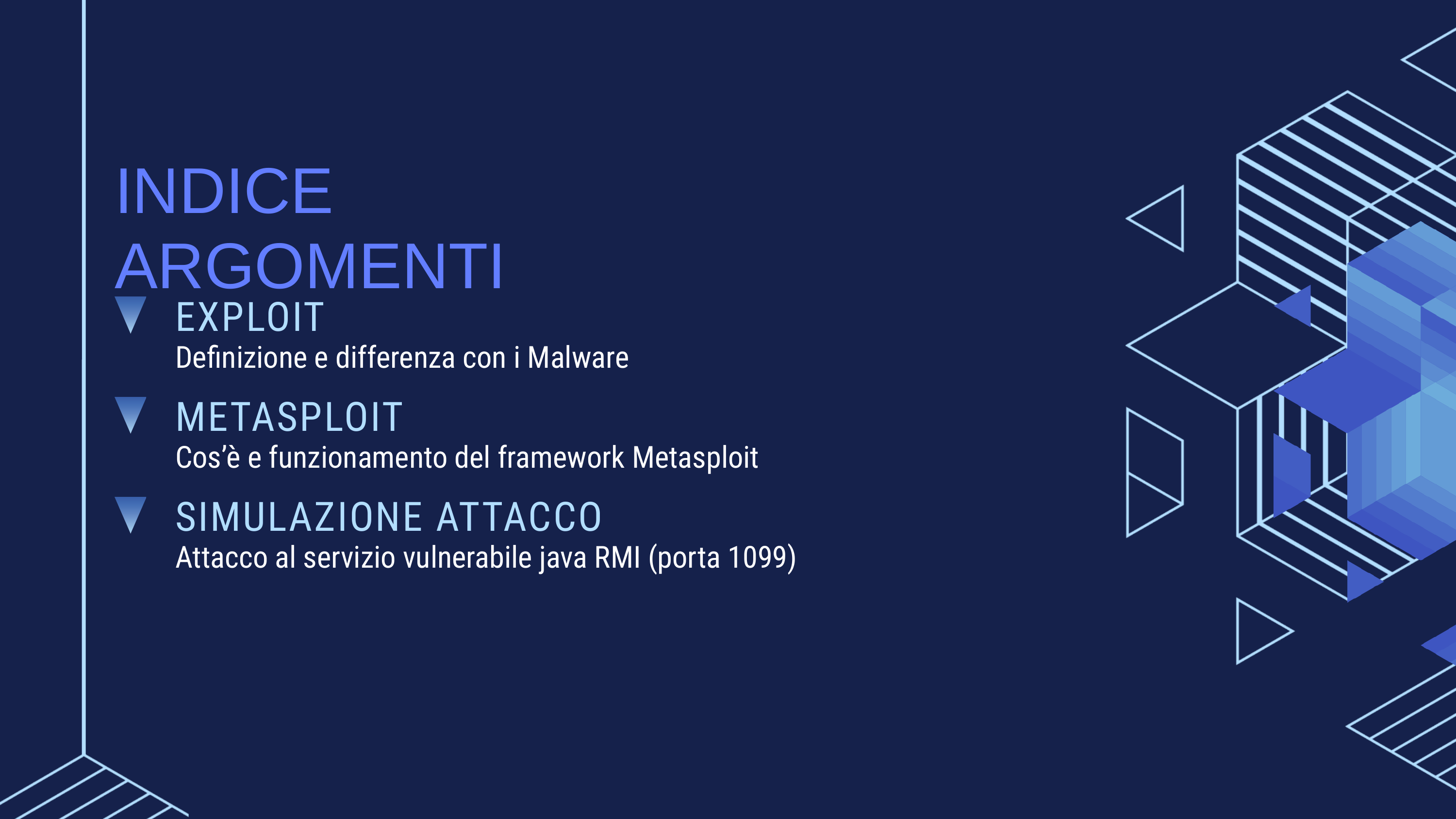

INDICE ARGOMENTI

EXPLOIT

Definizione e differenza con i Malware

METASPLOIT

Cos’è e funzionamento del framework Metasploit
SIMULAZIONE ATTACCO

Attacco al servizio vulnerabile java RMI (porta 1099)